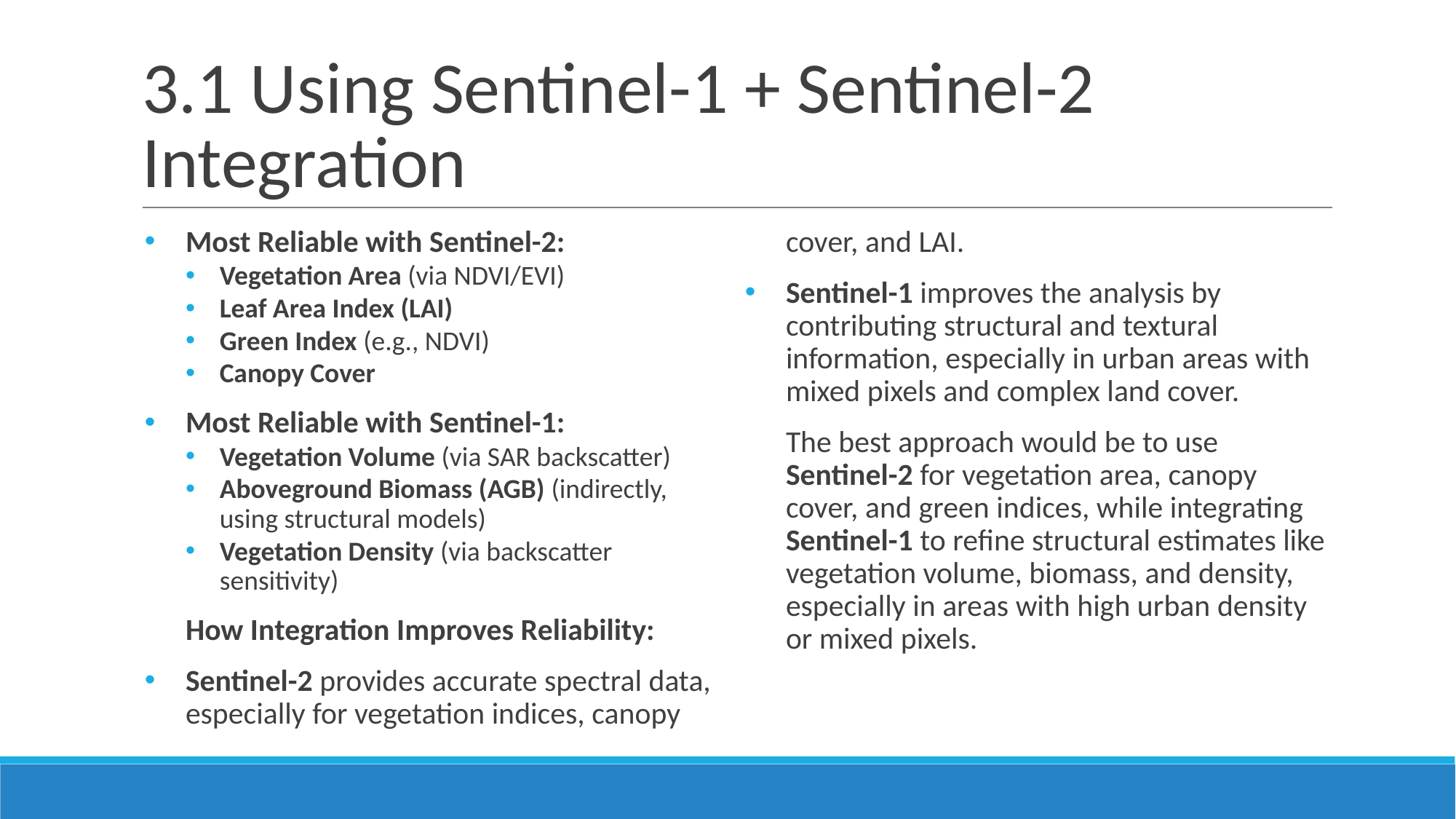

# 3.1 Using Sentinel-1 + Sentinel-2 Integration
Most Reliable with Sentinel-2:
Vegetation Area (via NDVI/EVI)
Leaf Area Index (LAI)
Green Index (e.g., NDVI)
Canopy Cover
Most Reliable with Sentinel-1:
Vegetation Volume (via SAR backscatter)
Aboveground Biomass (AGB) (indirectly, using structural models)
Vegetation Density (via backscatter sensitivity)
How Integration Improves Reliability:
Sentinel-2 provides accurate spectral data, especially for vegetation indices, canopy cover, and LAI.
Sentinel-1 improves the analysis by contributing structural and textural information, especially in urban areas with mixed pixels and complex land cover.
The best approach would be to use Sentinel-2 for vegetation area, canopy cover, and green indices, while integrating Sentinel-1 to refine structural estimates like vegetation volume, biomass, and density, especially in areas with high urban density or mixed pixels.